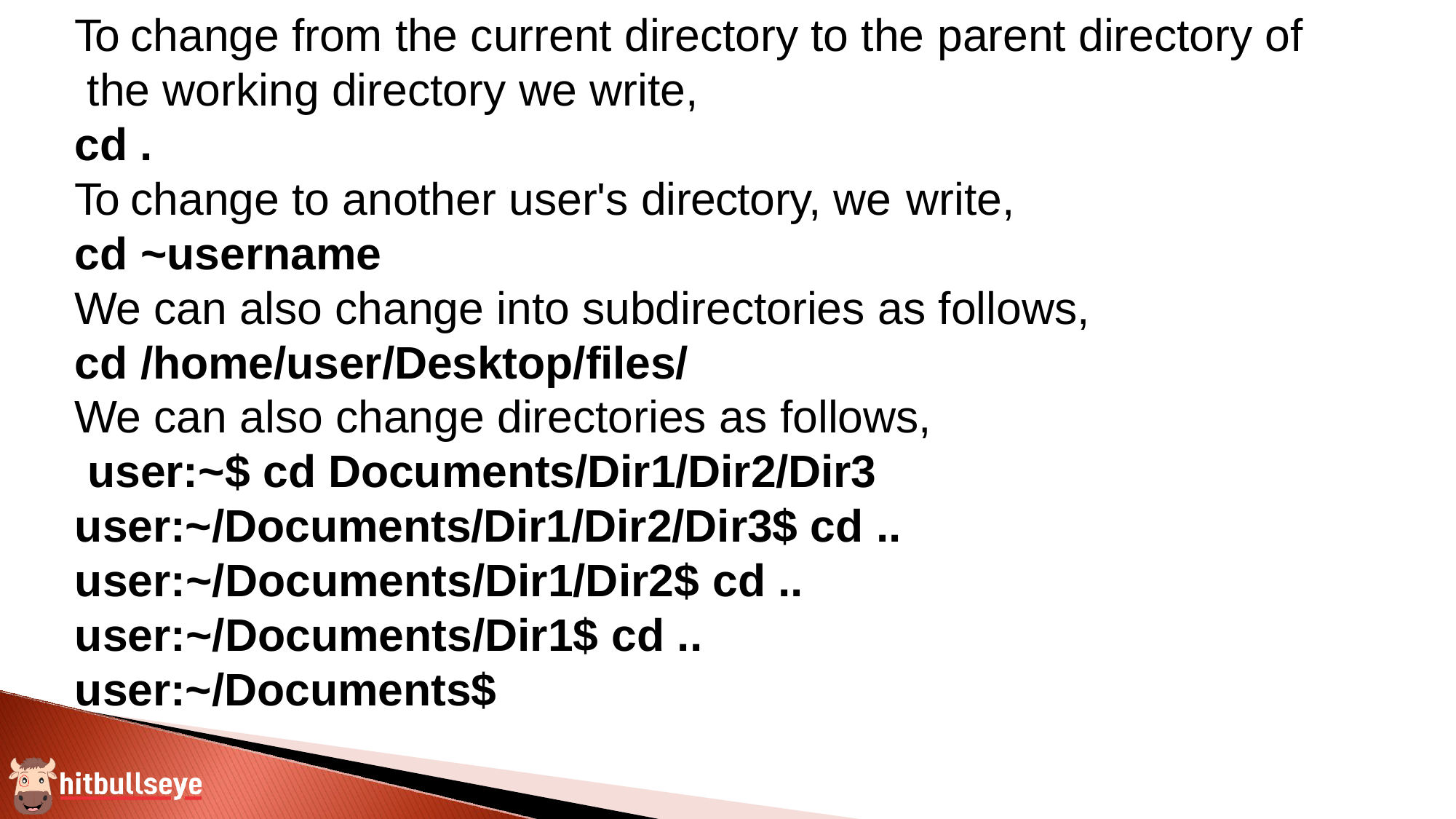

To change from the current directory to the parent directory of  the working directory we write,
cd .
To change to another user's directory, we write,
cd ~username
We can also change into subdirectories as follows,
cd /home/user/Desktop/files/
We can also change directories as follows,  user:~$ cd Documents/Dir1/Dir2/Dir3  user:~/Documents/Dir1/Dir2/Dir3$ cd ..  user:~/Documents/Dir1/Dir2$ cd ..  user:~/Documents/Dir1$ cd ..  user:~/Documents$